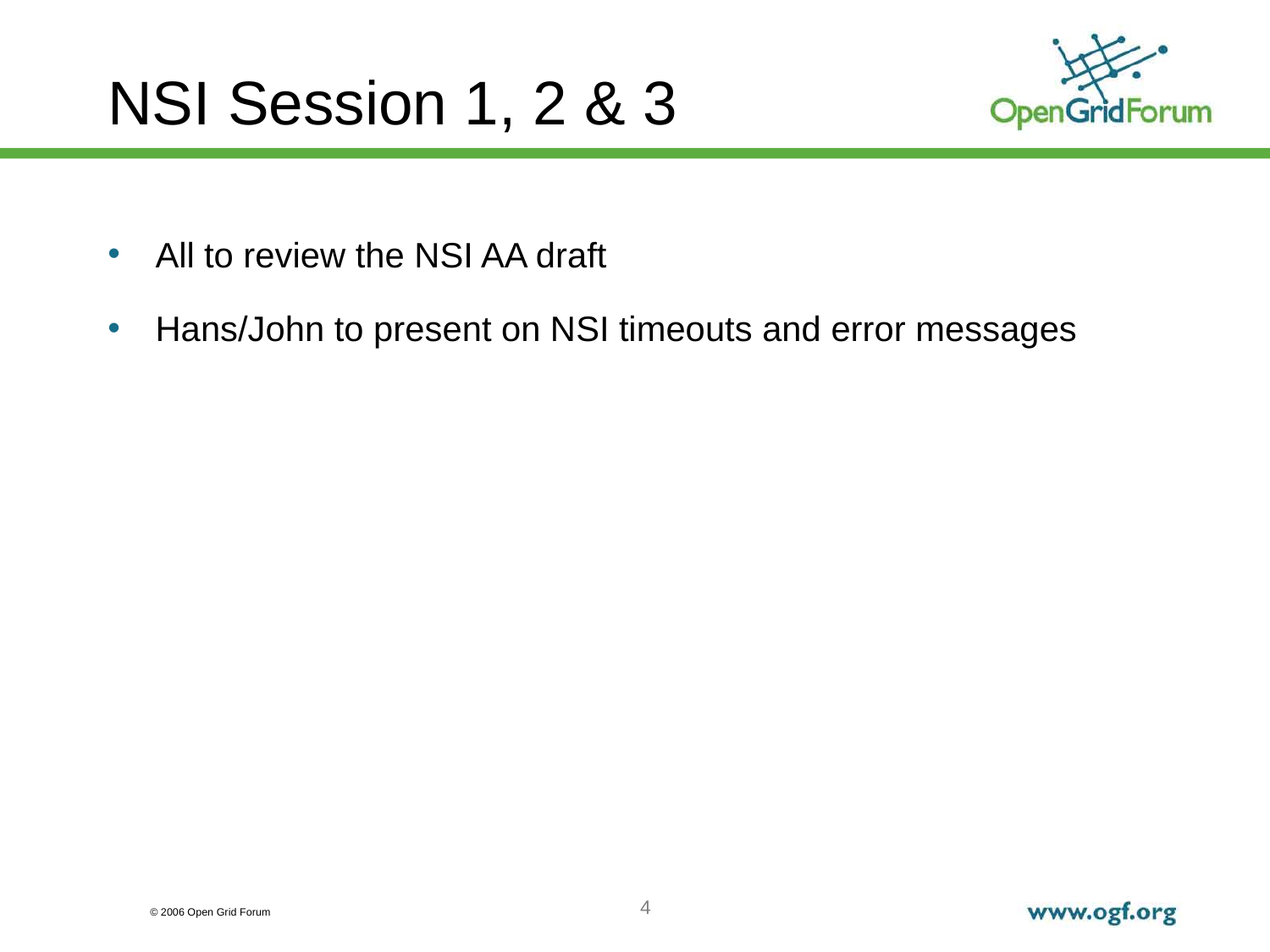

NSI Session 1, 2 & 3
All to review the NSI AA draft
Hans/John to present on NSI timeouts and error messages

 (30 min)
John to present summary of routing policy use cases. (30 min)

4